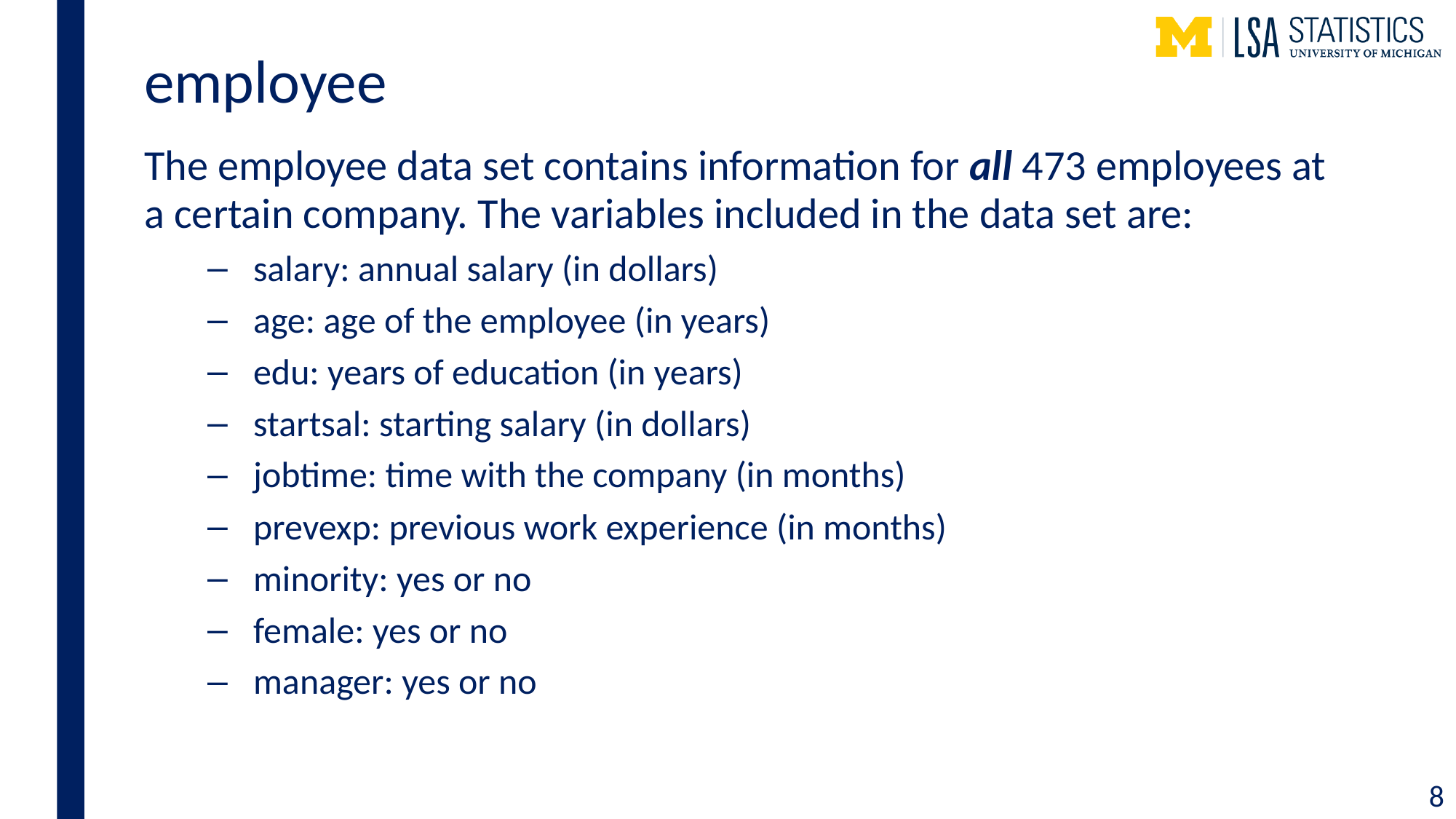

# employee
The employee data set contains information for all 473 employees at a certain company. The variables included in the data set are:
salary: annual salary (in dollars)
age: age of the employee (in years)
edu: years of education (in years)
startsal: starting salary (in dollars)
jobtime: time with the company (in months)
prevexp: previous work experience (in months)
minority: yes or no
female: yes or no
manager: yes or no
8